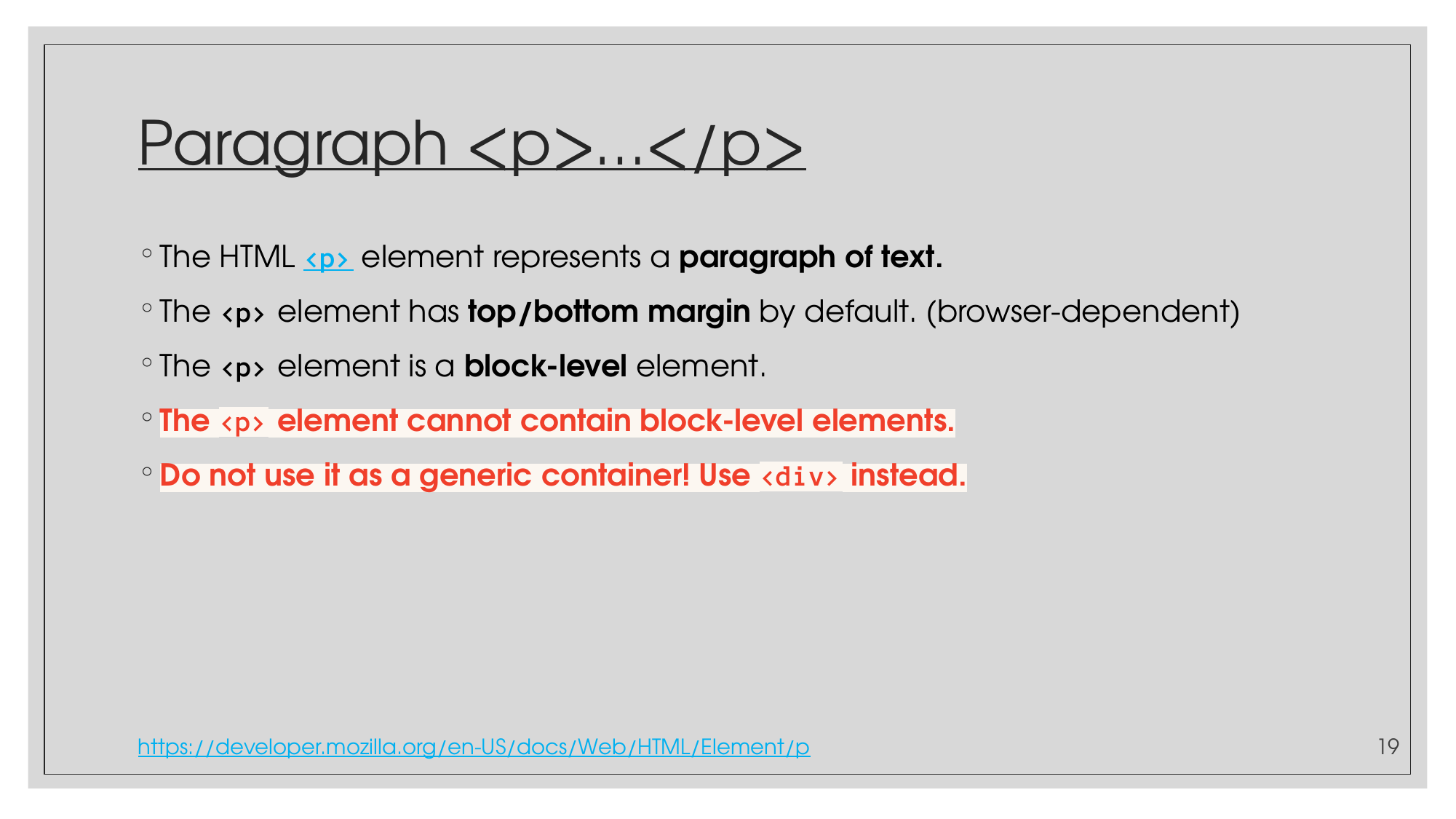

# Paragraph <p>…</p>
The HTML <p> element represents a paragraph of text.
The <p> element has top/bottom margin by default. (browser-dependent)
The <p> element is a block-level element.
The <p> element cannot contain block-level elements.
Do not use it as a generic container! Use <div> instead.
https://developer.mozilla.org/en-US/docs/Web/HTML/Element/p
19